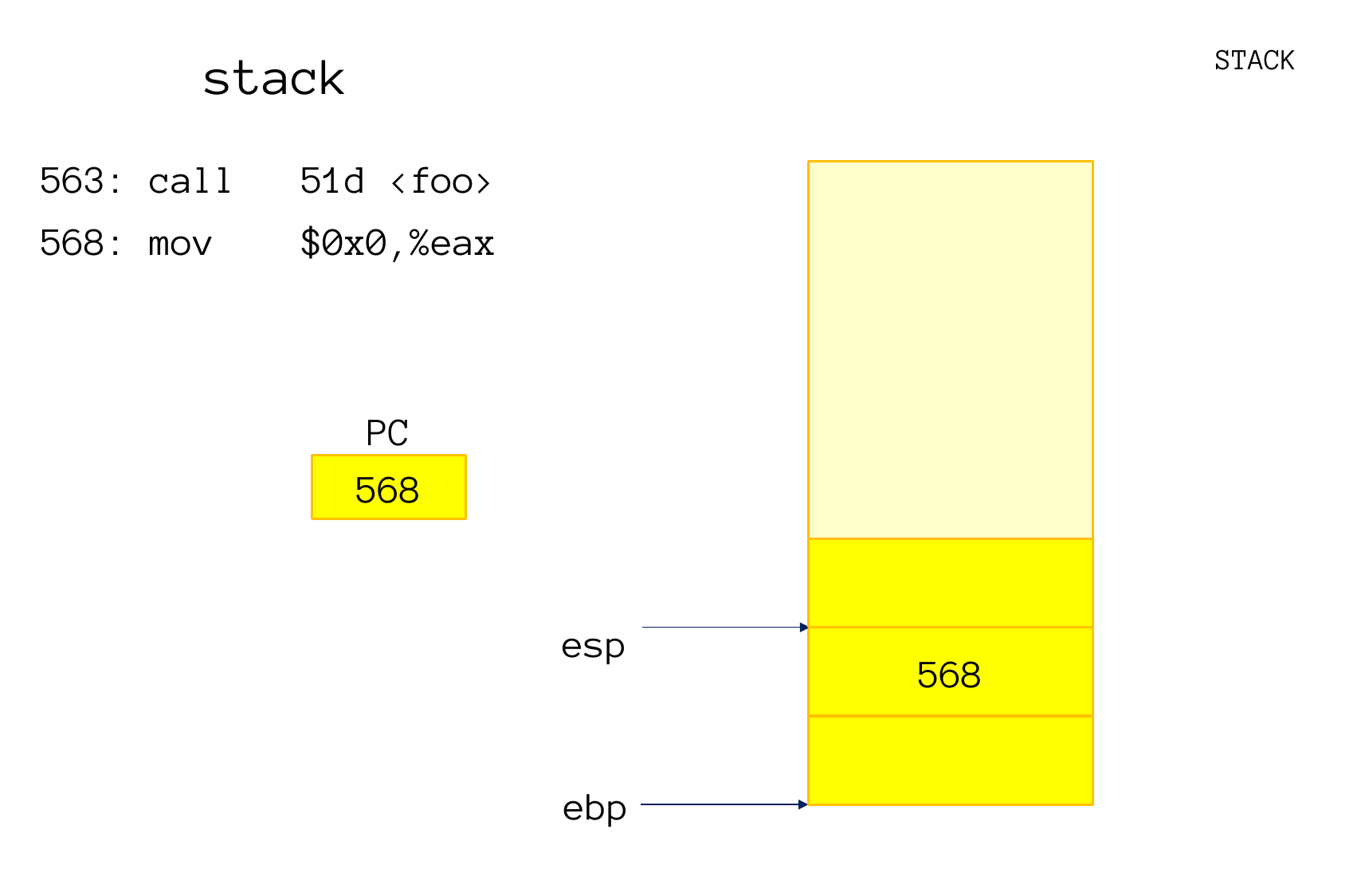

stack
STACK
563: call   51d <foo>
568: mov    $0x0,%eax

PC
568

esp
568

ebp